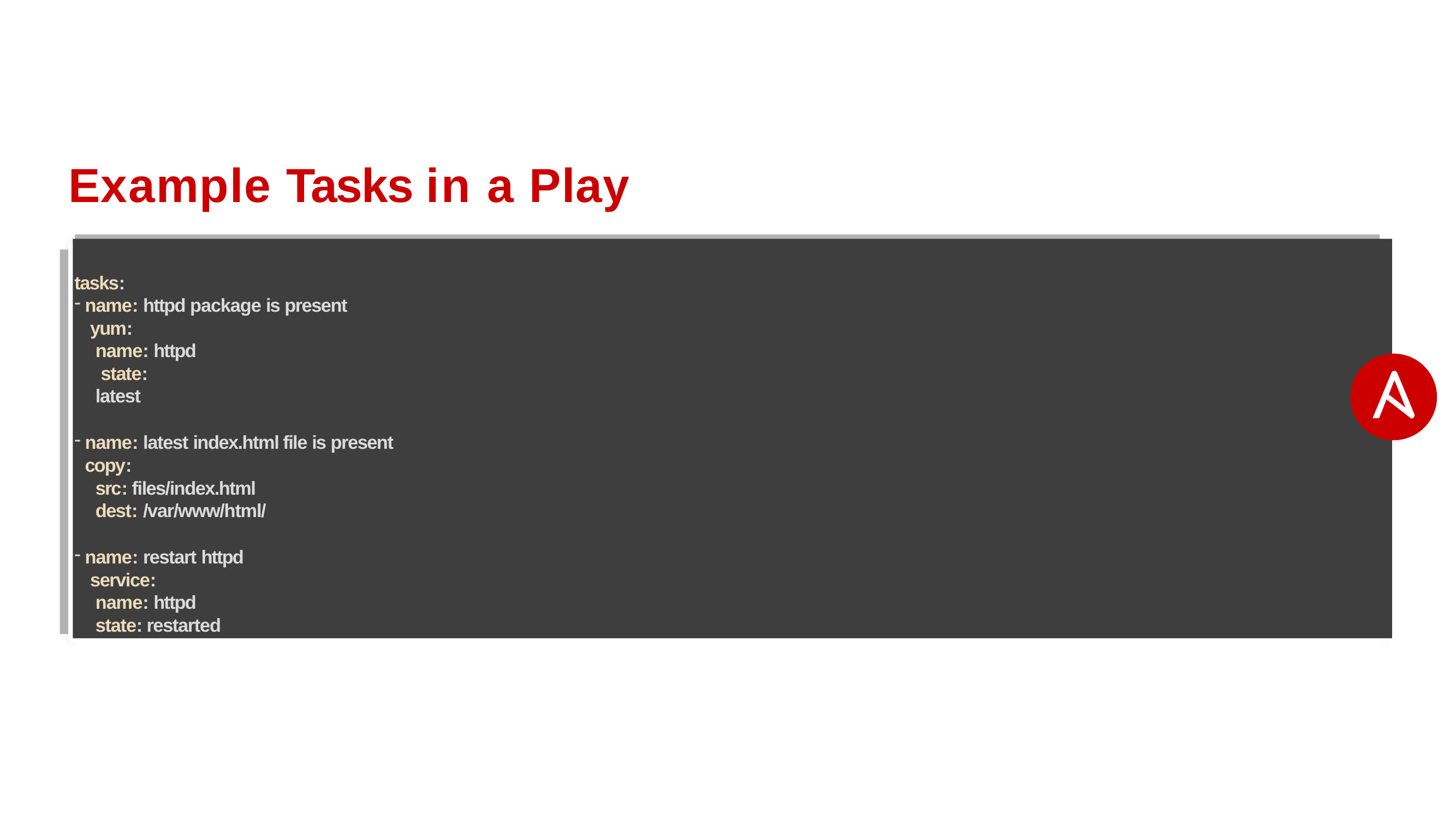

# Example Tasks in a Play

tasks:
name: httpd package is present  yum:
name: httpd  state: latest

name: latest index.html file is present  copy:
src: files/index.html  dest: /var/www/html/

name: restart httpd  service:
name: httpd  state: restarted